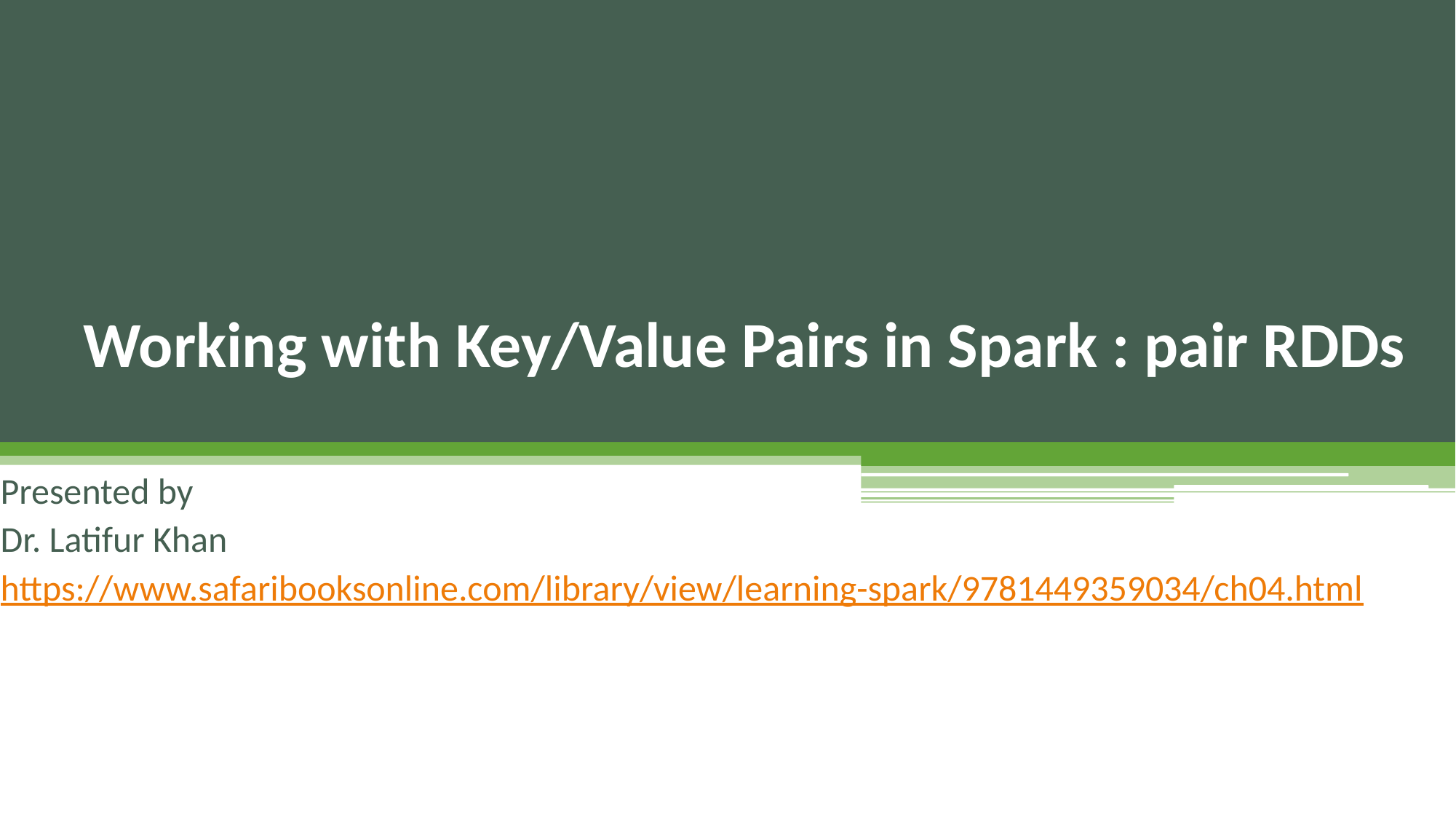

# Working with Key/Value Pairs in Spark : pair RDDs
Presented by
Dr. Latifur Khan
https://www.safaribooksonline.com/library/view/learning-spark/9781449359034/ch04.html